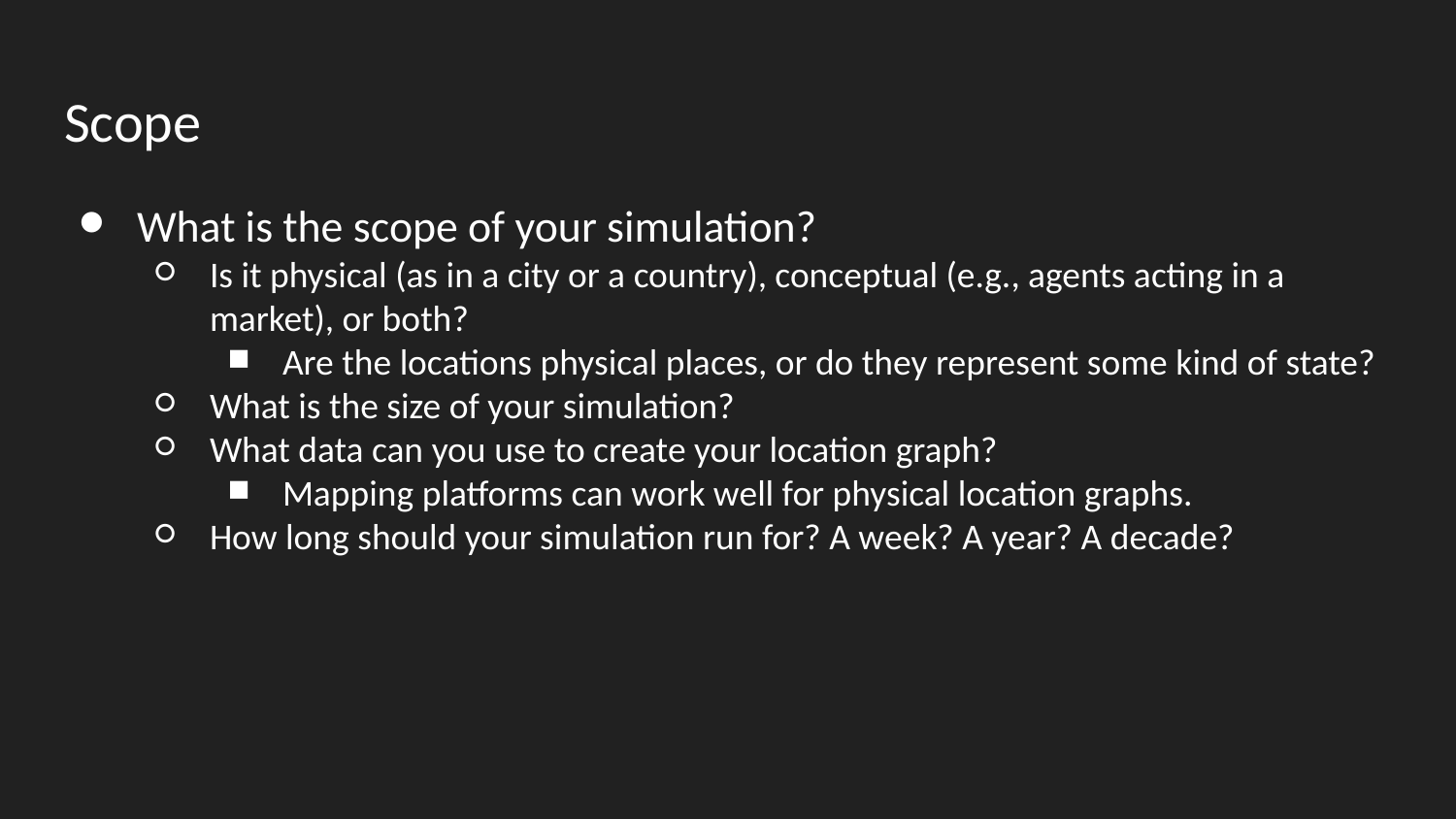

# Scope
What is the scope of your simulation?
Is it physical (as in a city or a country), conceptual (e.g., agents acting in a market), or both?
Are the locations physical places, or do they represent some kind of state?
What is the size of your simulation?
What data can you use to create your location graph?
Mapping platforms can work well for physical location graphs.
How long should your simulation run for? A week? A year? A decade?